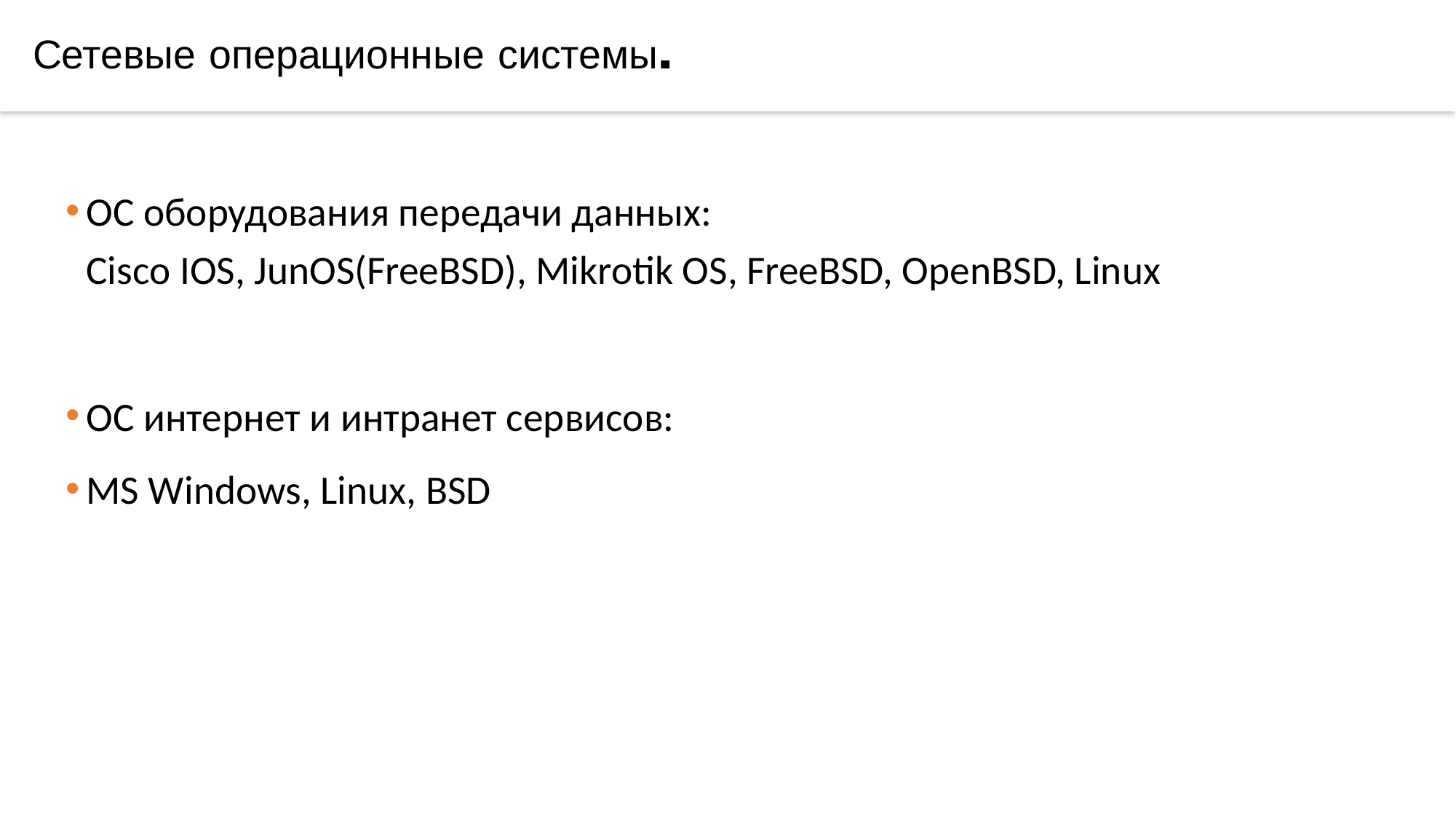

Сетевые операционные системы.
ОС оборудования передачи данных:
Cisco IOS, JunOS(FreeBSD), Mikrotik OS, FreeBSD, OpenBSD, Linux

ОС интернет и интранет сервисов:
MS Windows, Linux, BSD